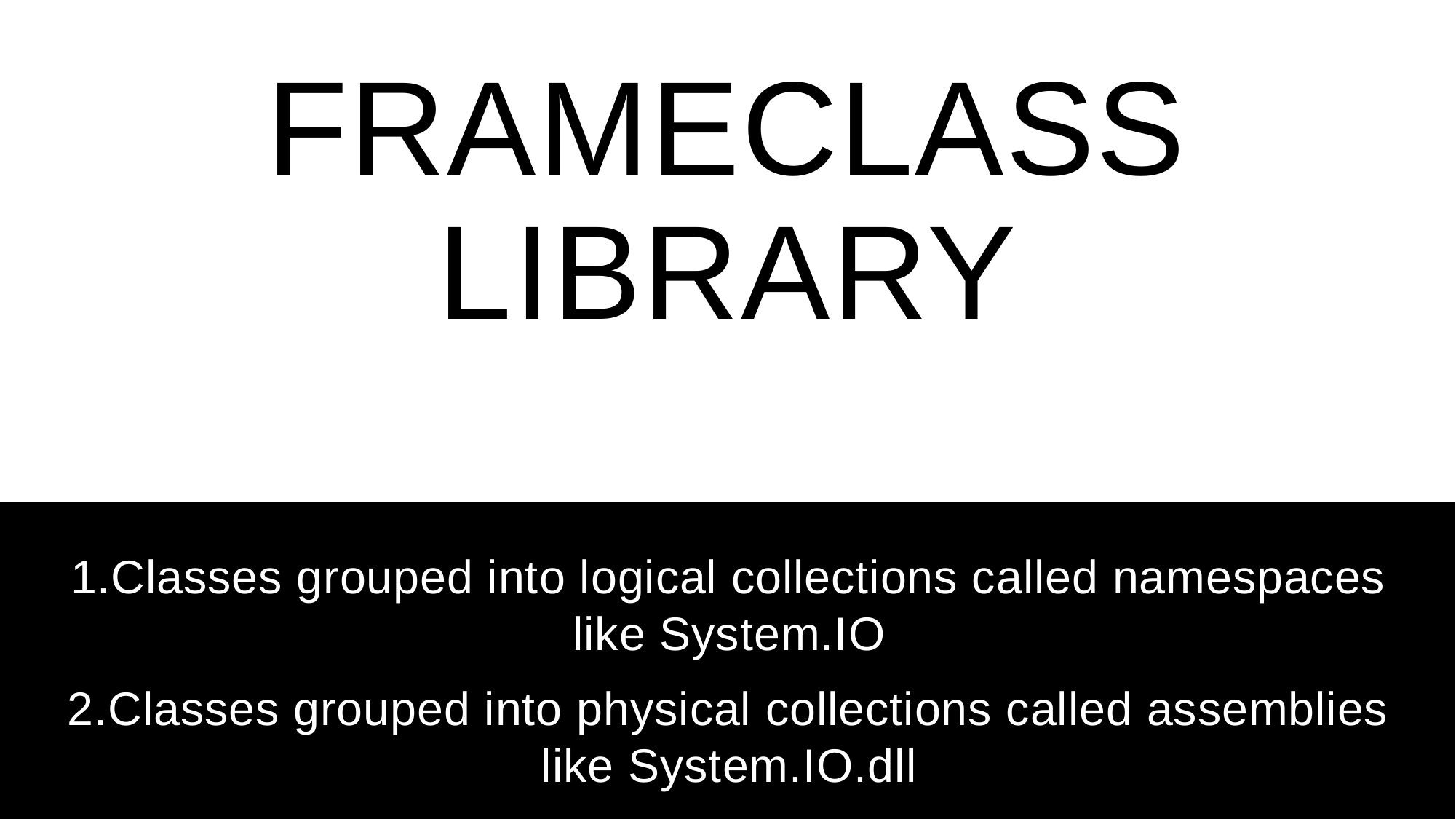

# Frameclass library
1.Classes grouped into logical collections called namespaces like System.IO
2.Classes grouped into physical collections called assemblies like System.IO.dll